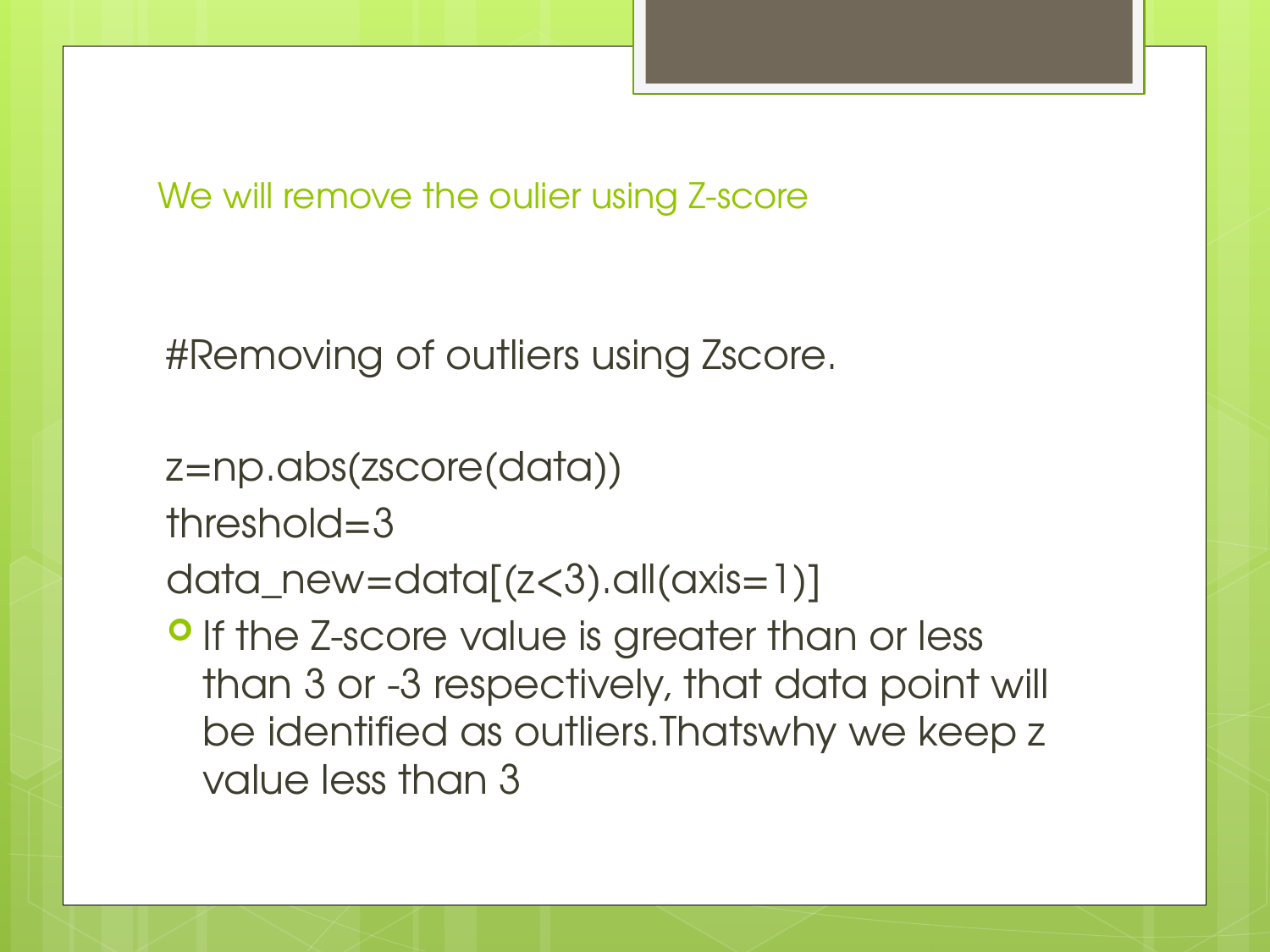

# We will remove the oulier using Z-score
#Removing of outliers using Zscore.

z=np.abs(zscore(data))
threshold=3
data_new=data[(z<3).all(axis=1)]
If the Z-score value is greater than or less than 3 or -3 respectively, that data point will be identified as outliers.Thatswhy we keep z value less than 3